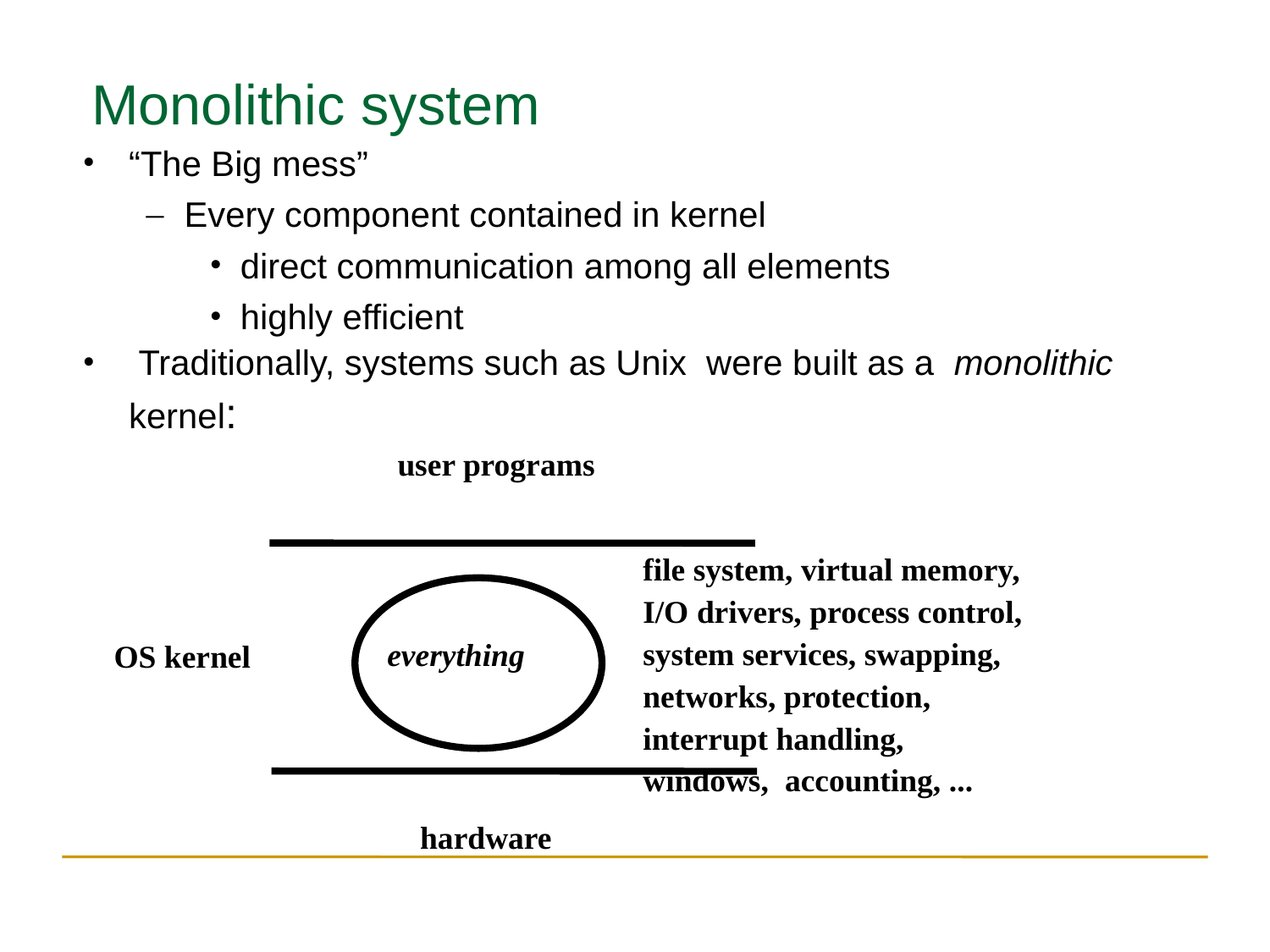

Monolithic system
“The Big mess”
Every component contained in kernel
direct communication among all elements
highly efficient
 Traditionally, systems such as Unix  were built as a  monolithic kernel:
user programs
file system, virtual memory,
I/O drivers, process control,
system services, swapping,
networks, protection,
interrupt handling,
windows,  accounting, ...

everything
OS kernel
hardware
77